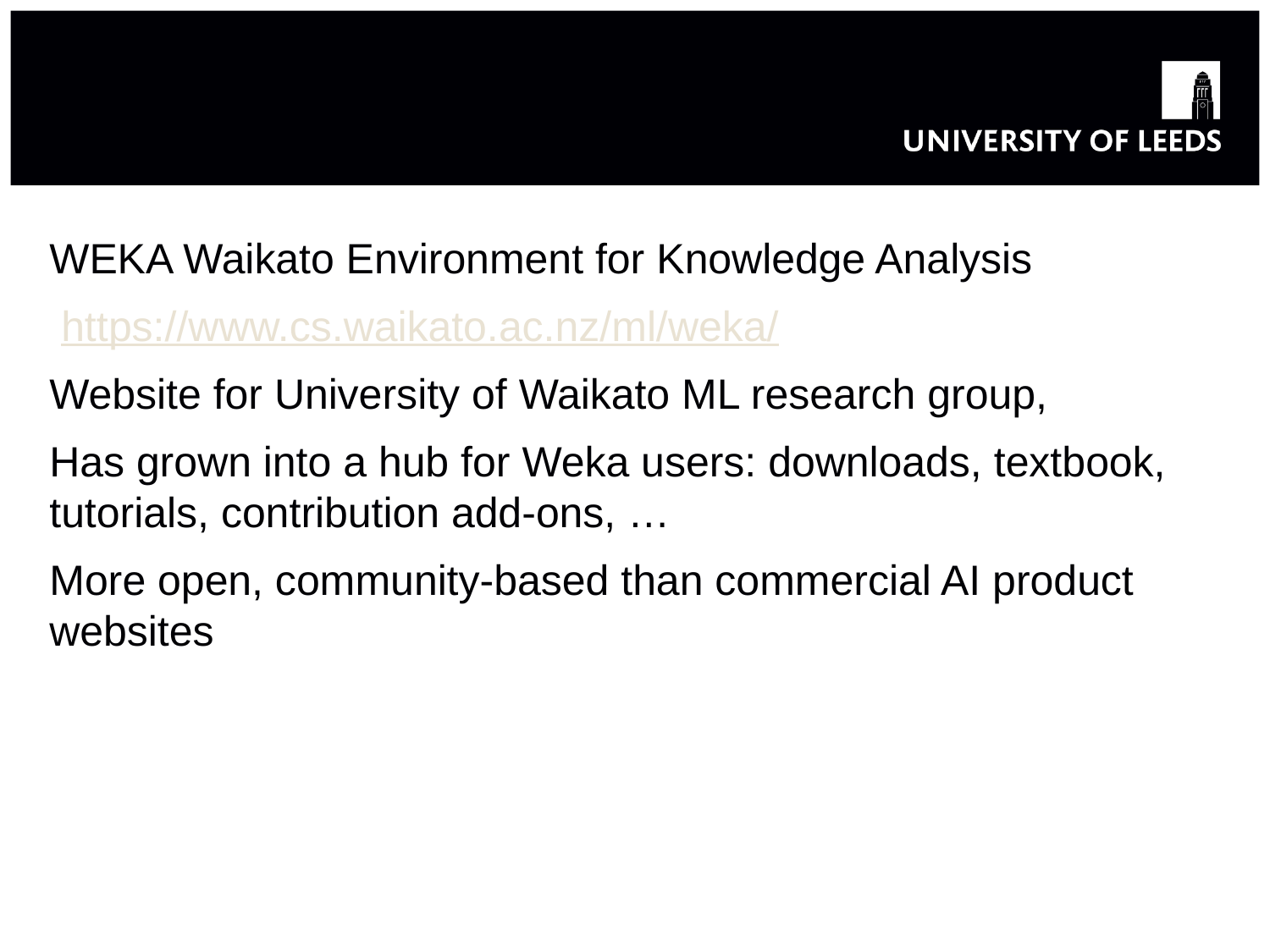

#
WEKA Waikato Environment for Knowledge Analysis
 https://www.cs.waikato.ac.nz/ml/weka/
Website for University of Waikato ML research group,
Has grown into a hub for Weka users: downloads, textbook, tutorials, contribution add-ons, …
More open, community-based than commercial AI product websites